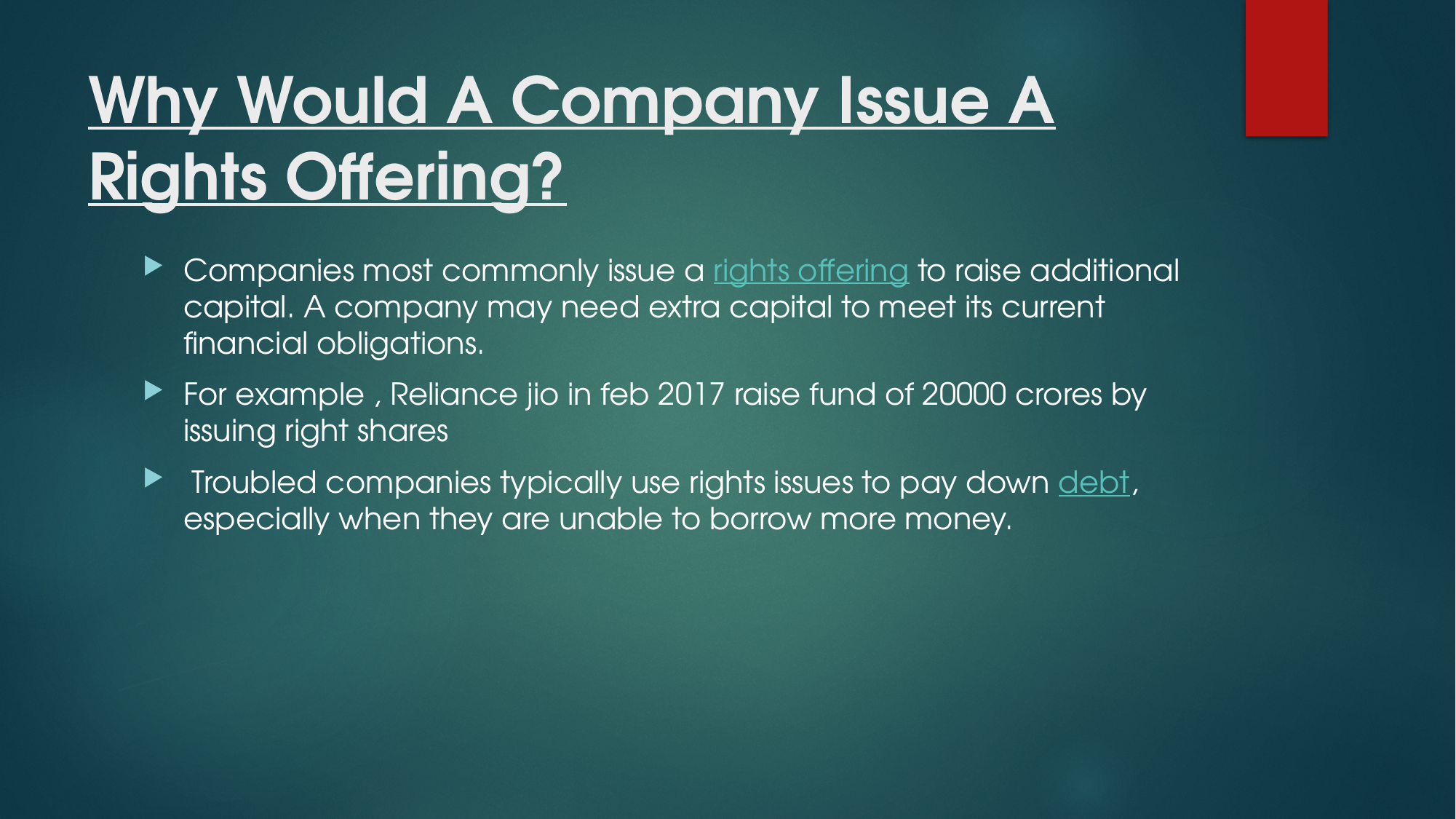

# Why Would A Company Issue A Rights Offering?
Companies most commonly issue a rights offering to raise additional capital. A company may need extra capital to meet its current financial obligations.
For example , Reliance jio in feb 2017 raise fund of 20000 crores by issuing right shares
 Troubled companies typically use rights issues to pay down debt, especially when they are unable to borrow more money.